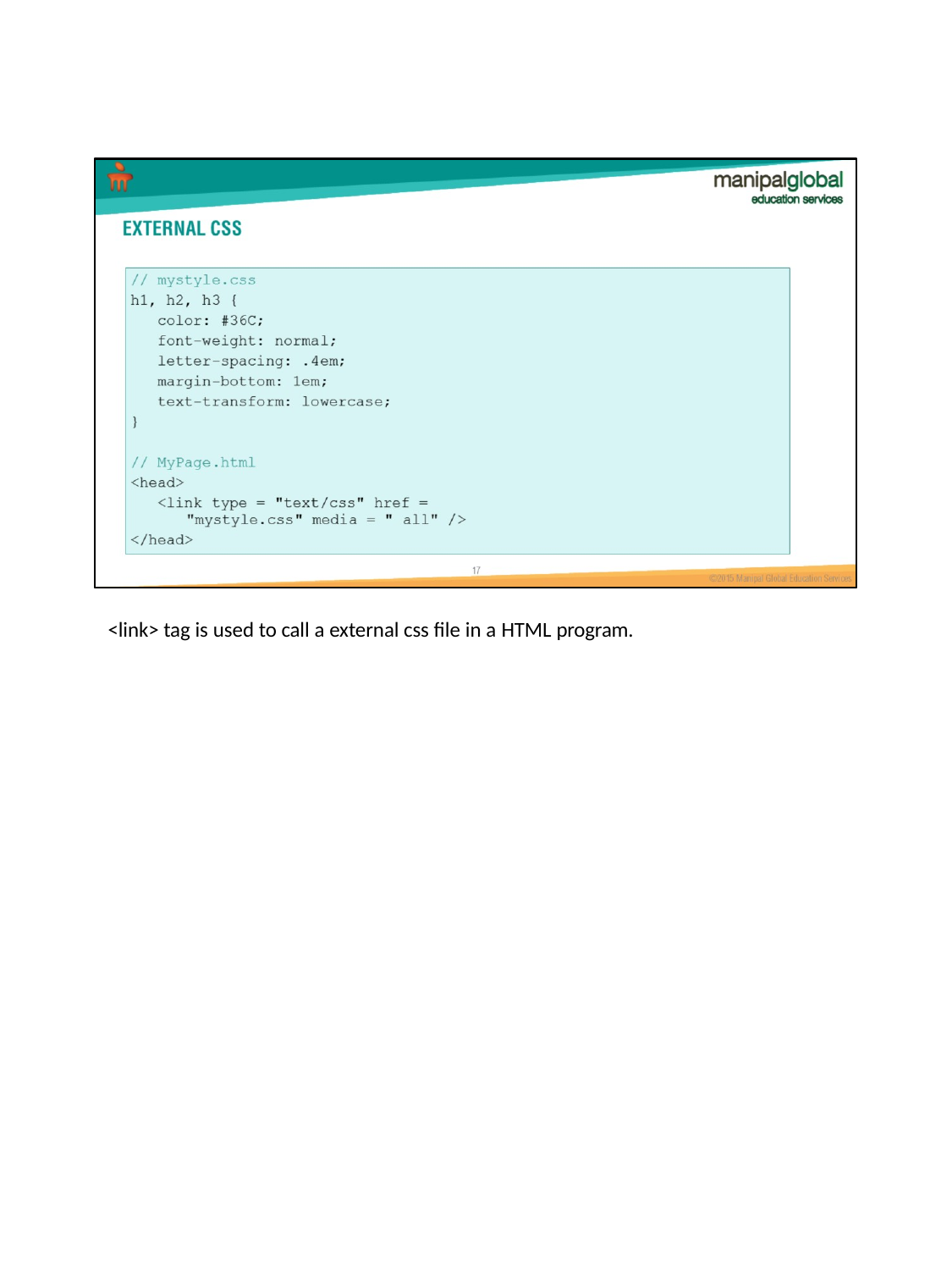

<link> tag is used to call a external css file in a HTML program.
17